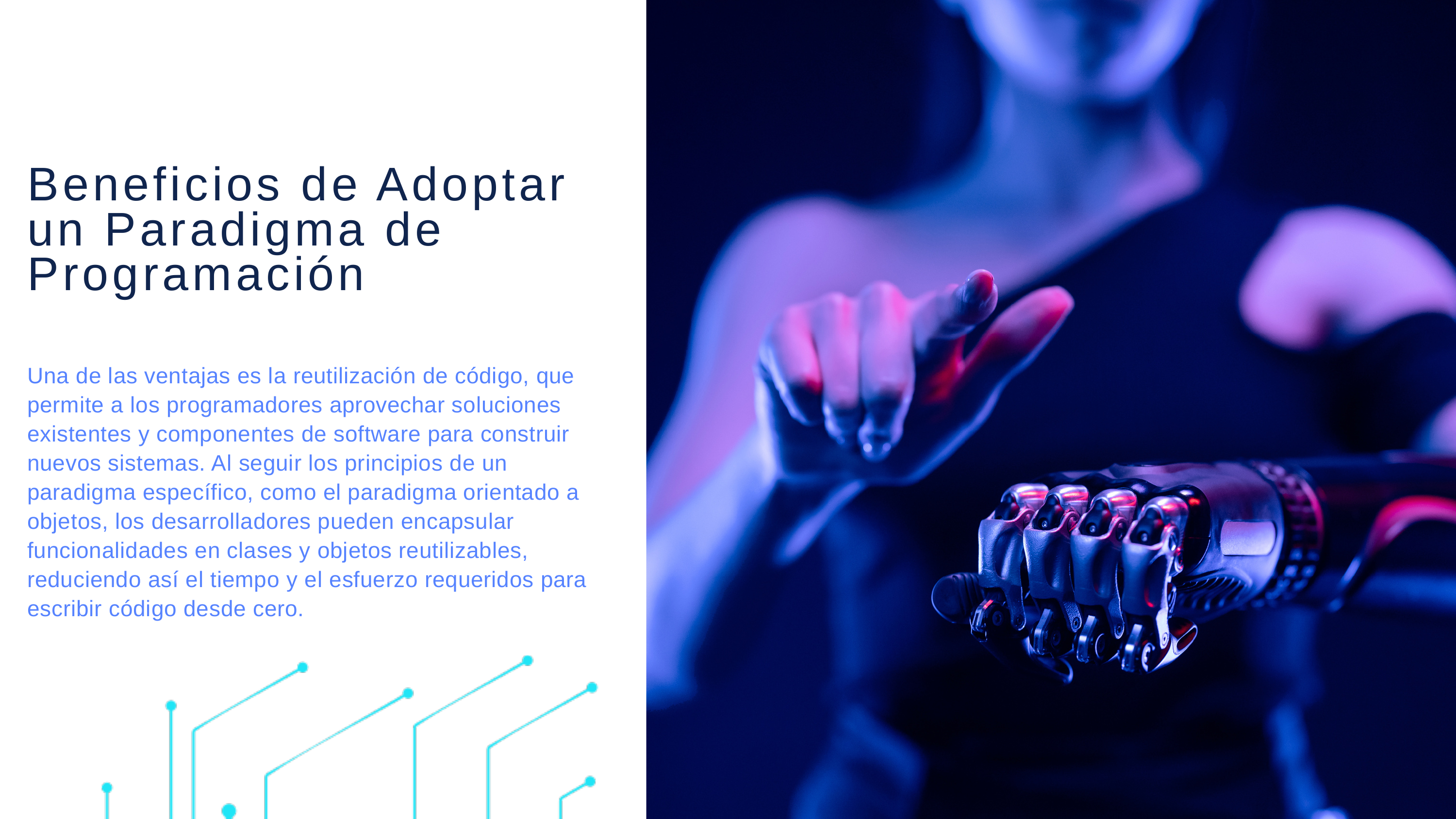

Beneficios de Adoptar un Paradigma de Programación
Una de las ventajas es la reutilización de código, que permite a los programadores aprovechar soluciones existentes y componentes de software para construir nuevos sistemas. Al seguir los principios de un paradigma específico, como el paradigma orientado a objetos, los desarrolladores pueden encapsular funcionalidades en clases y objetos reutilizables, reduciendo así el tiempo y el esfuerzo requeridos para escribir código desde cero.